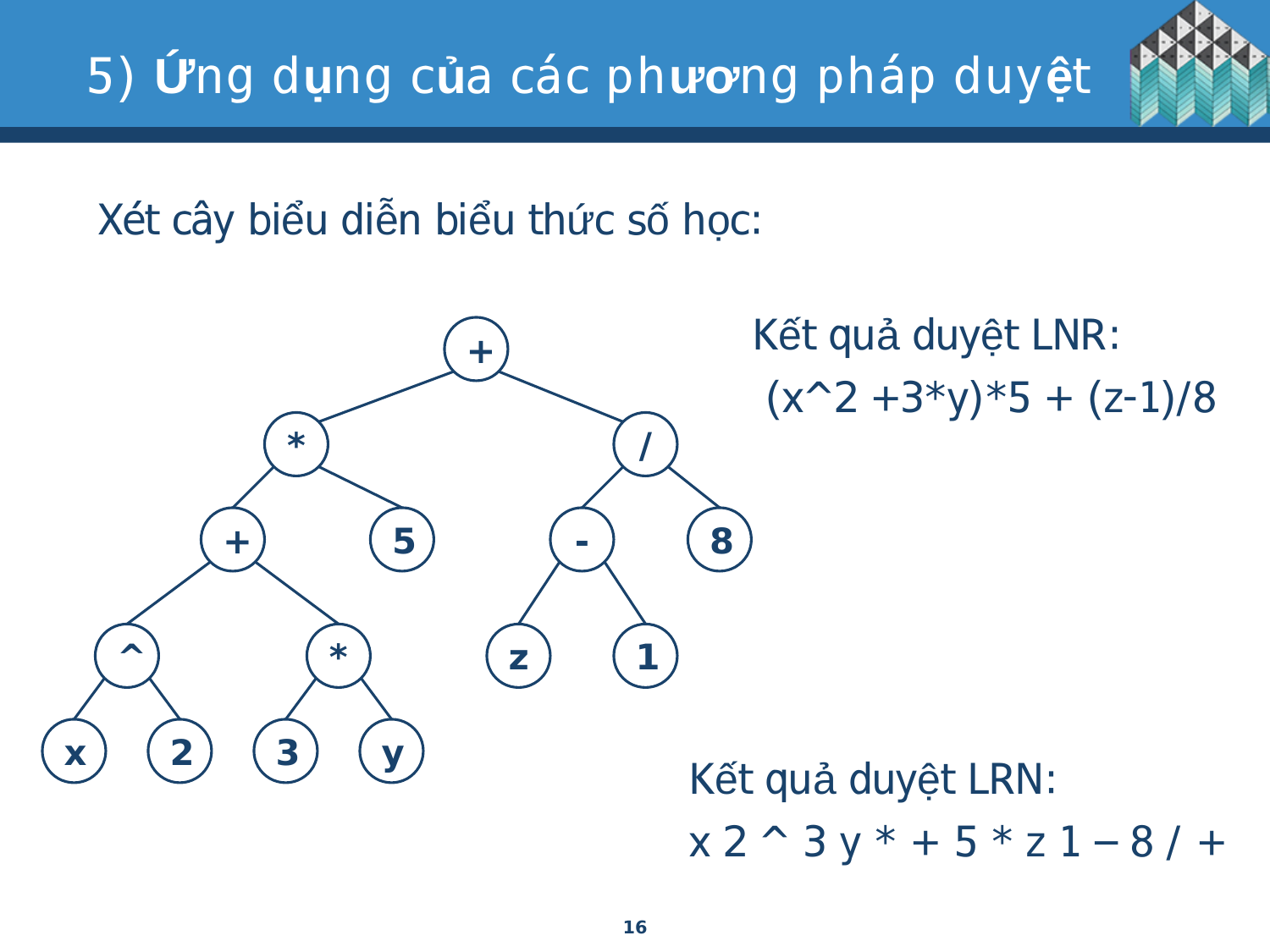

# 5) Ứng dụng của các phương pháp duyệt
Xét cây biểu diễn biểu thức số học:

Kết quả duyệt LNR:
 (x^2 +3*y)*5 + (z-1)/8
+
*
/
+
5
-
8
^
*
z
1
x
2
3
y
Kết quả duyệt LRN:
x 2 ^ 3 y * + 5 * z 1 – 8 / +
16